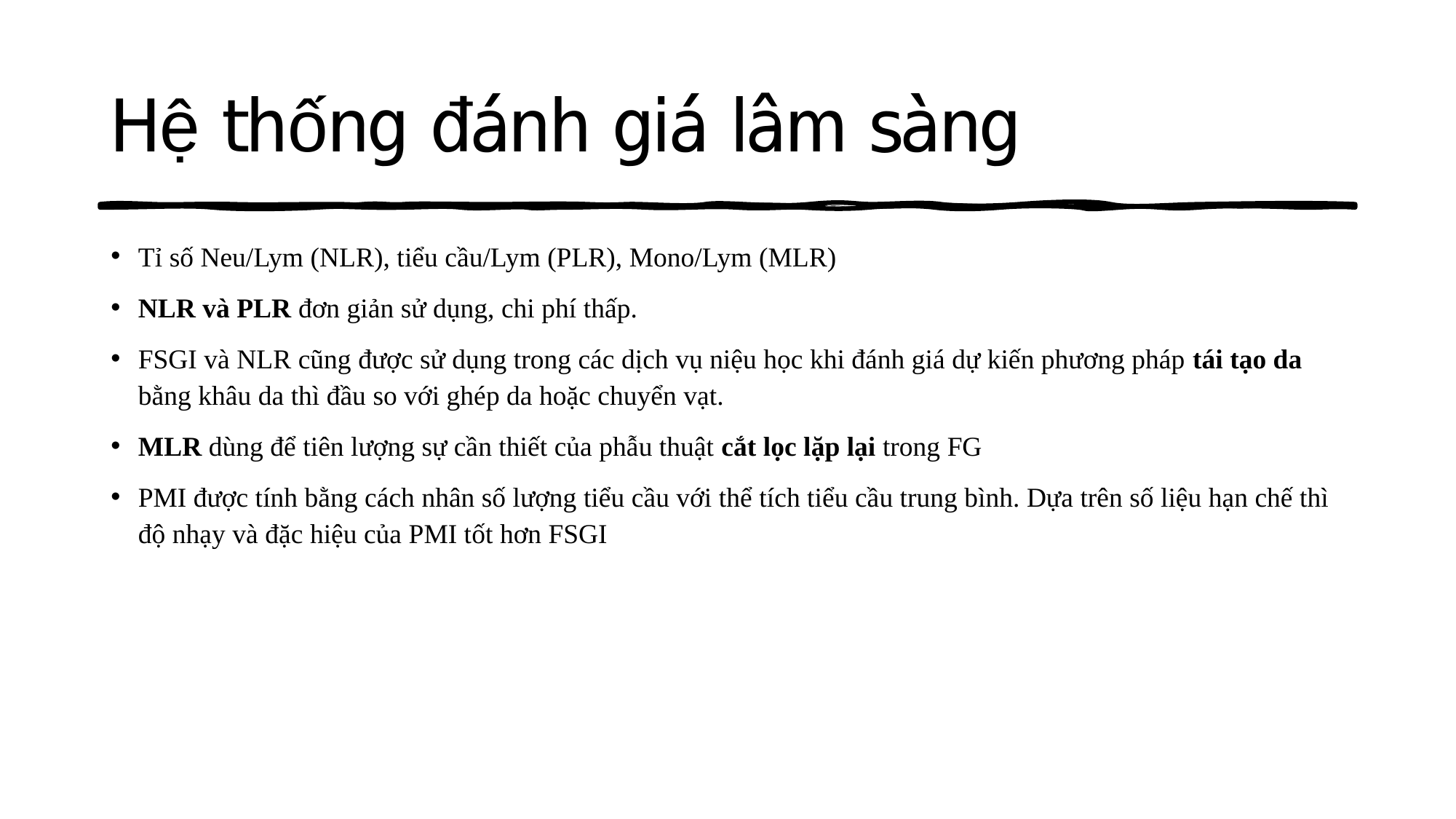

# Hệ thống đánh giá lâm sàng
Tỉ số Neu/Lym (NLR), tiểu cầu/Lym (PLR), Mono/Lym (MLR)
NLR và PLR đơn giản sử dụng, chi phí thấp.
FSGI và NLR cũng được sử dụng trong các dịch vụ niệu học khi đánh giá dự kiến phương pháp tái tạo da bằng khâu da thì đầu so với ghép da hoặc chuyển vạt.
MLR dùng để tiên lượng sự cần thiết của phẫu thuật cắt lọc lặp lại trong FG
PMI được tính bằng cách nhân số lượng tiểu cầu với thể tích tiểu cầu trung bình. Dựa trên số liệu hạn chế thì độ nhạy và đặc hiệu của PMI tốt hơn FSGI